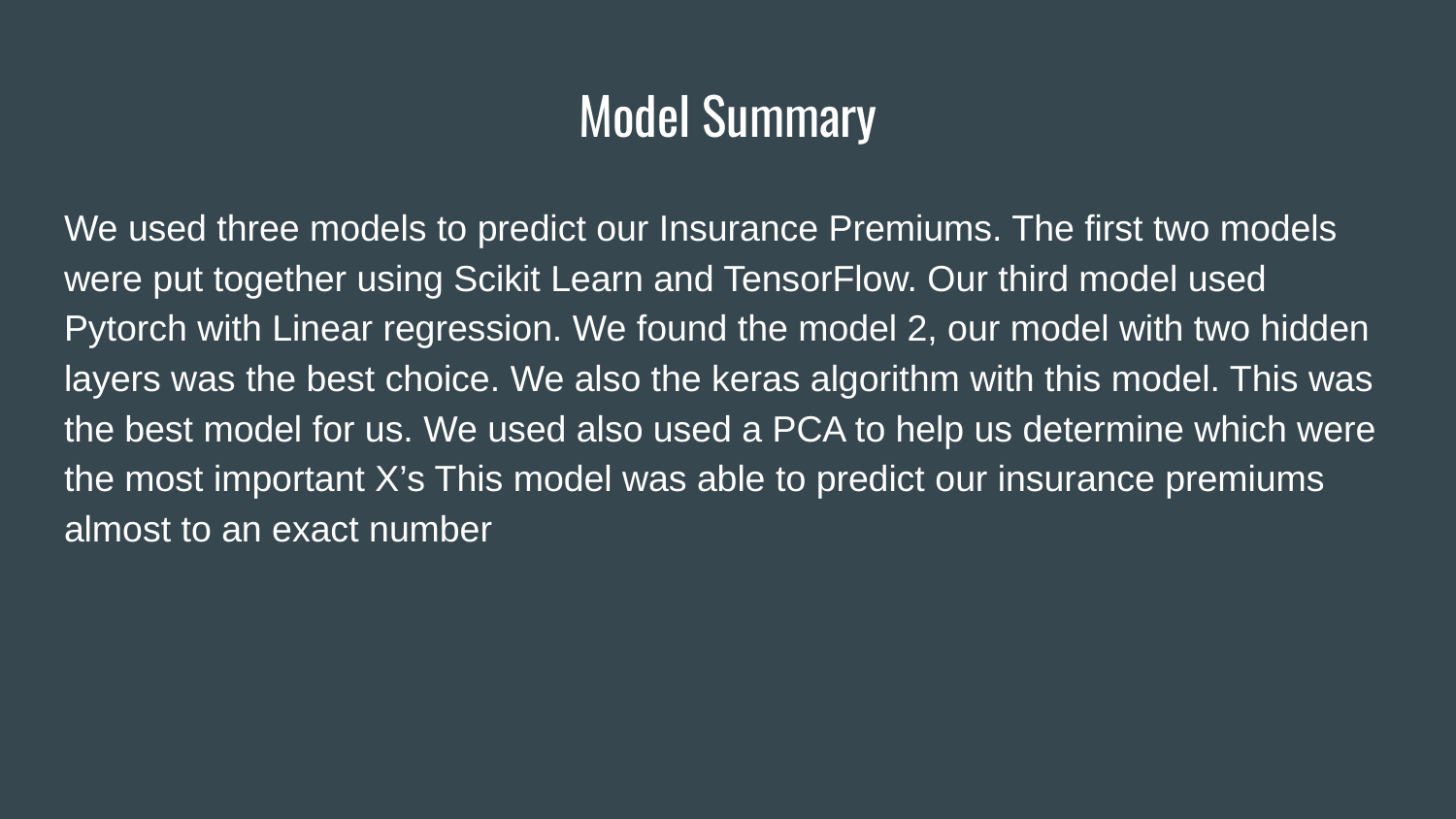

# Model Summary
We used three models to predict our Insurance Premiums. The first two models were put together using Scikit Learn and TensorFlow. Our third model used Pytorch with Linear regression. We found the model 2, our model with two hidden layers was the best choice. We also the keras algorithm with this model. This was the best model for us. We used also used a PCA to help us determine which were the most important X’s This model was able to predict our insurance premiums almost to an exact number